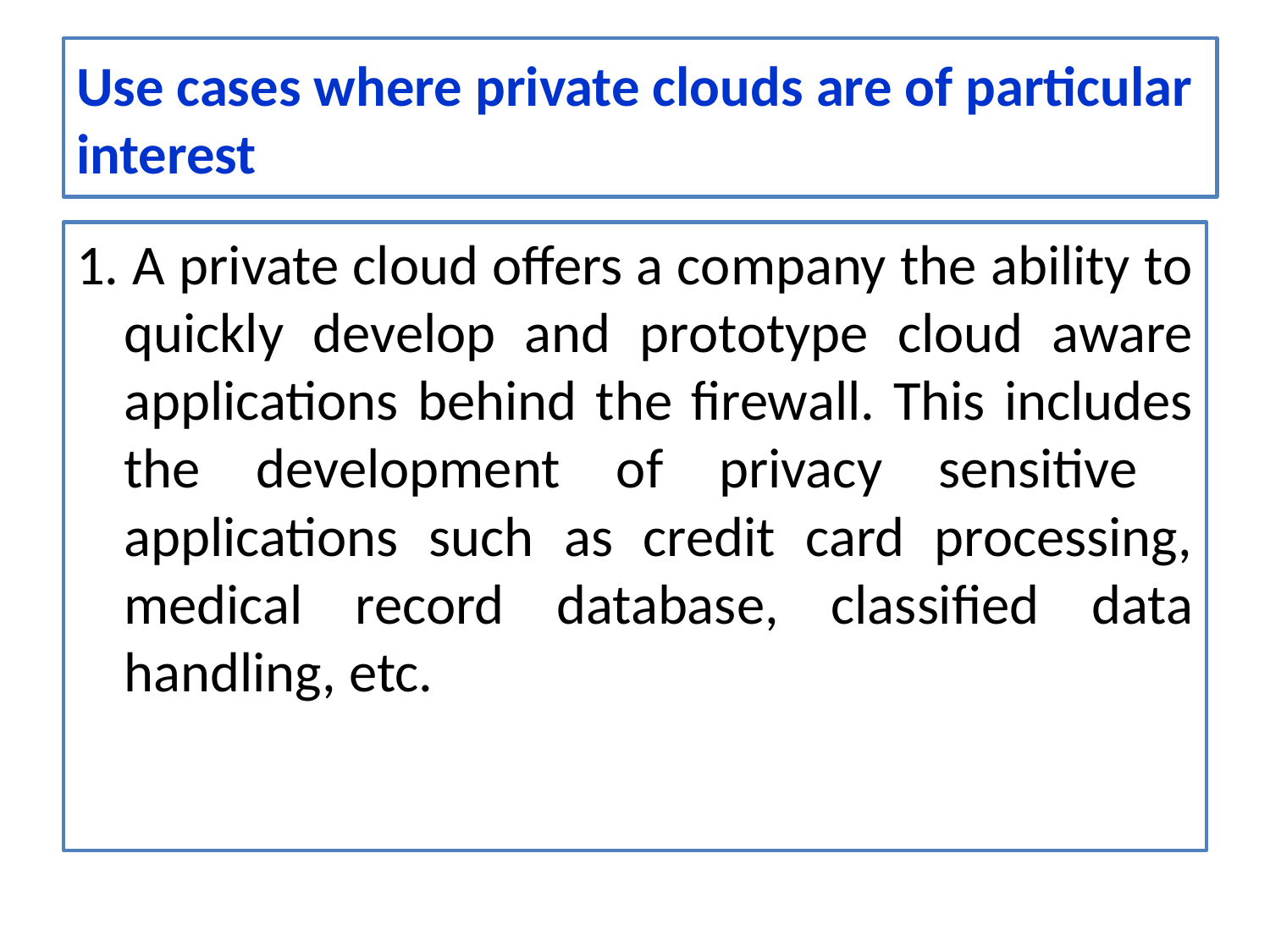

# Use cases where private clouds are of particular interest
1. A private cloud offers a company the ability to quickly develop and prototype cloud aware applications behind the firewall. This includes the development of privacy sensitive  applications such as credit card processing, medical record database, classified data handling, etc.